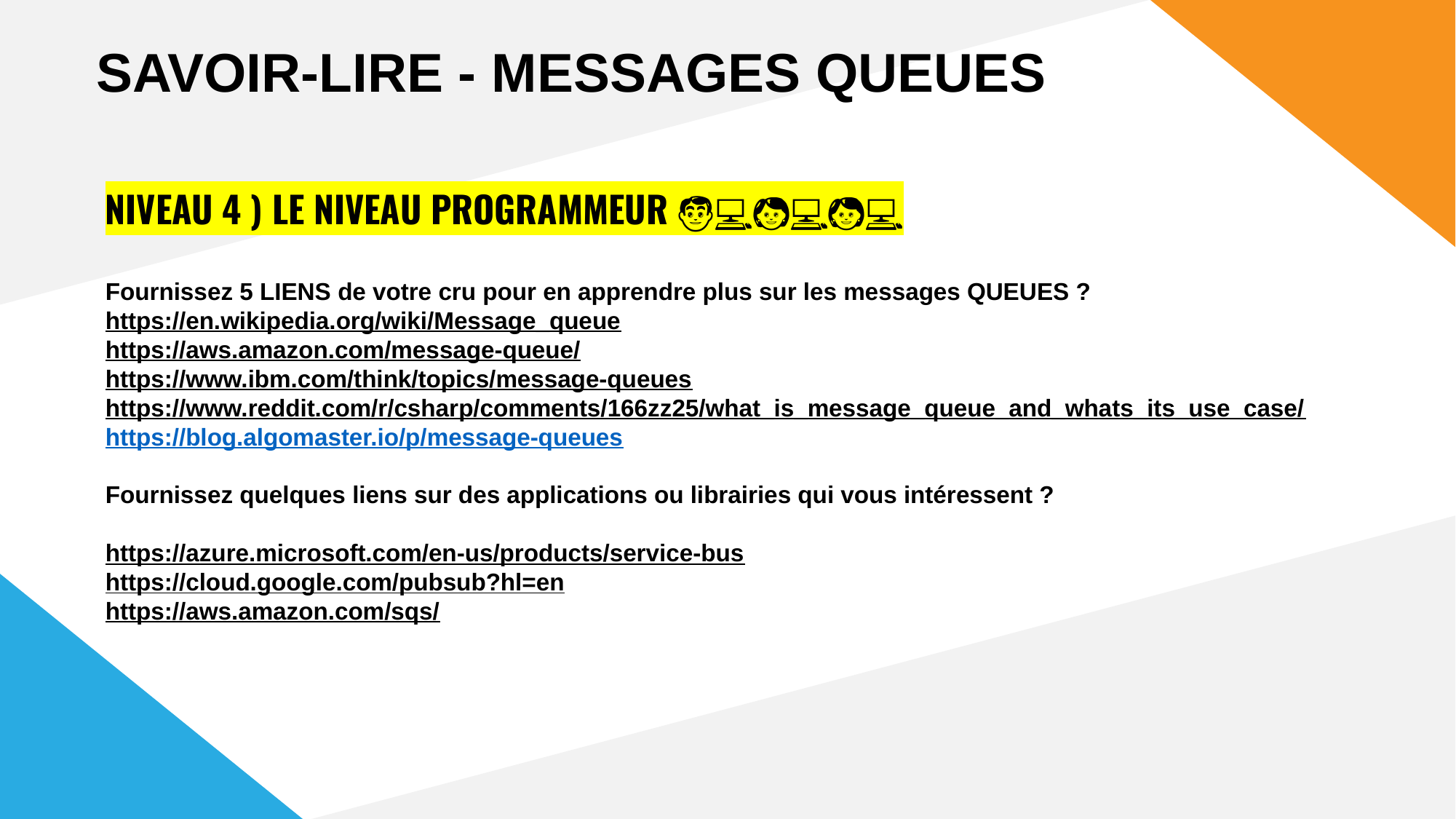

SAVOIR-LIRE - MESSAGES QUEUES
NIVEAU 4 ) LE NIVEAU PROGRAMMEUR 👨‍💻👩‍💻👩‍💻

Fournissez 5 LIENS de votre cru pour en apprendre plus sur les messages QUEUES ?
https://en.wikipedia.org/wiki/Message_queue
https://aws.amazon.com/message-queue/
https://www.ibm.com/think/topics/message-queues
https://www.reddit.com/r/csharp/comments/166zz25/what_is_message_queue_and_whats_its_use_case/
https://blog.algomaster.io/p/message-queues

Fournissez quelques liens sur des applications ou librairies qui vous intéressent ?

https://azure.microsoft.com/en-us/products/service-bus
https://cloud.google.com/pubsub?hl=en
https://aws.amazon.com/sqs/